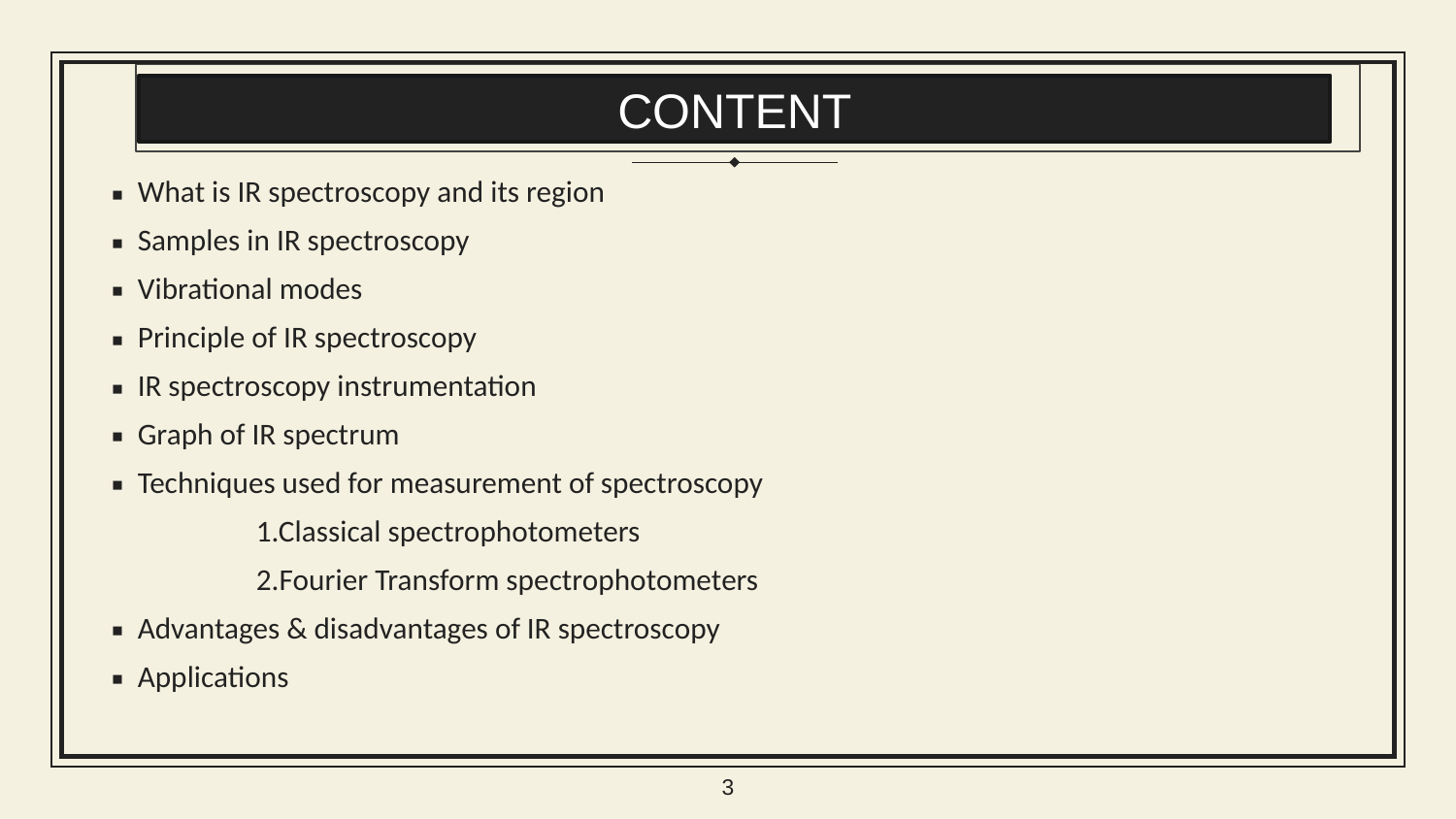

CONTENT

What is IR spectroscopy and its region
Samples in IR spectroscopy
Vibrational modes
Principle of IR spectroscopy
IR spectroscopy instrumentation
Graph of IR spectrum
Techniques used for measurement of spectroscopy
	1.Classical spectrophotometers
	2.Fourier Transform spectrophotometers
Advantages & disadvantages of IR spectroscopy
Applications

3